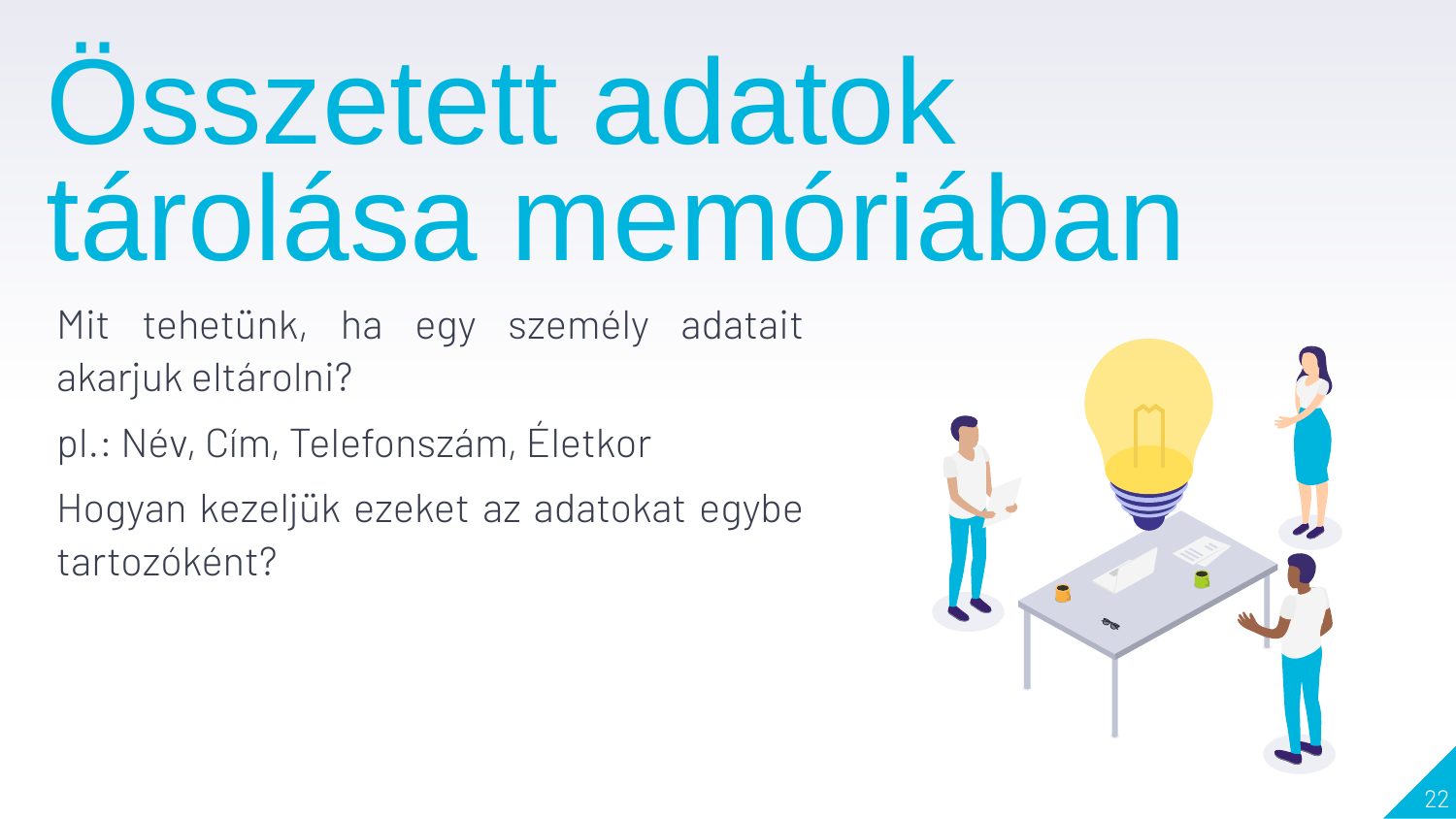

Összetett adatok tárolása memóriában
Mit tehetünk, ha egy személy adatait akarjuk eltárolni?
pl.: Név, Cím, Telefonszám, Életkor
Hogyan kezeljük ezeket az adatokat egybe tartozóként?

22